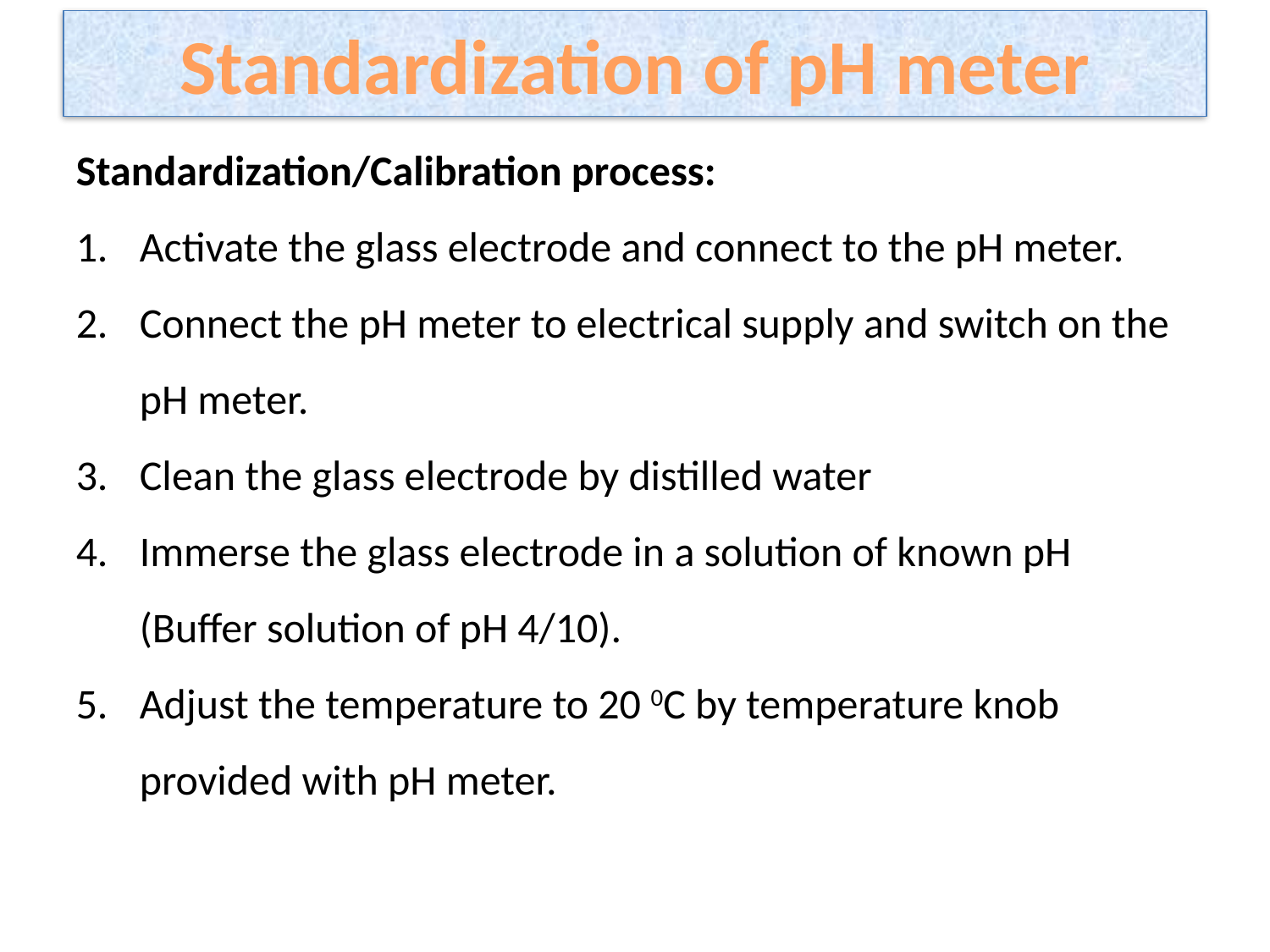

# Standardization of pH meter
Standardization/Calibration process:
Activate the glass electrode and connect to the pH meter.
Connect the pH meter to electrical supply and switch on the pH meter.
Clean the glass electrode by distilled water
Immerse the glass electrode in a solution of known pH (Buffer solution of pH 4/10).
Adjust the temperature to 20 0C by temperature knob provided with pH meter.